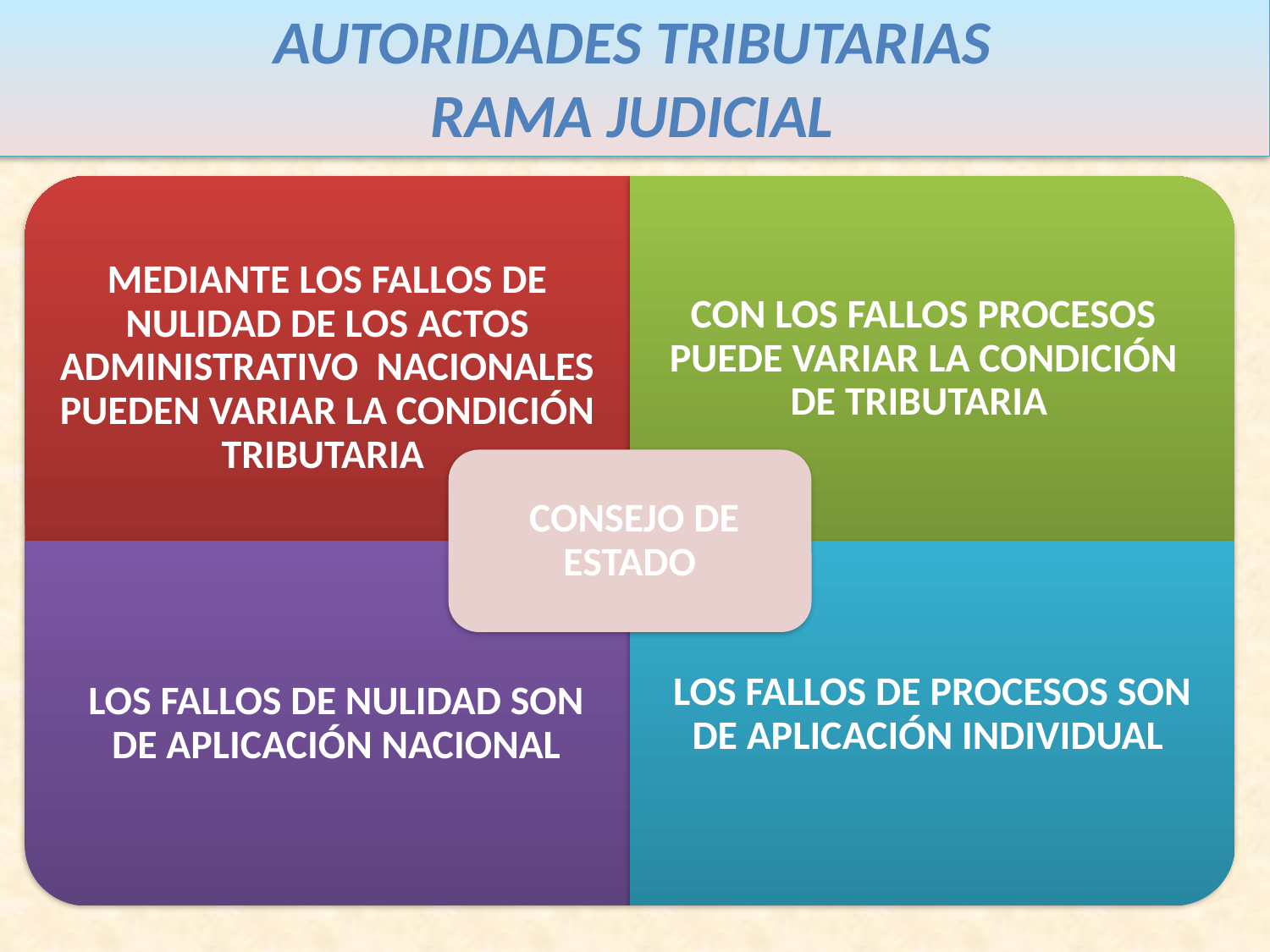

# AUTORIDADES TRIBUTARIAS RAMA JUDICIAL
MEDIANTE LOS FALLOS DE NULIDAD DE LOS ACTOS ADMINISTRATIVO  NACIONALES PUEDEN VARIAR LA CONDICIÓN TRIBUTARIA
CON LOS FALLOS PROCESOS PUEDE VARIAR LA CONDICIÓN DE TRIBUTARIA
LOS FALLOS DE NULIDAD SON DE APLICACIÓN NACIONAL
LOS FALLOS DE PROCESOS SON DE APLICACIÓN INDIVIDUAL
CONSEJO DE ESTADO